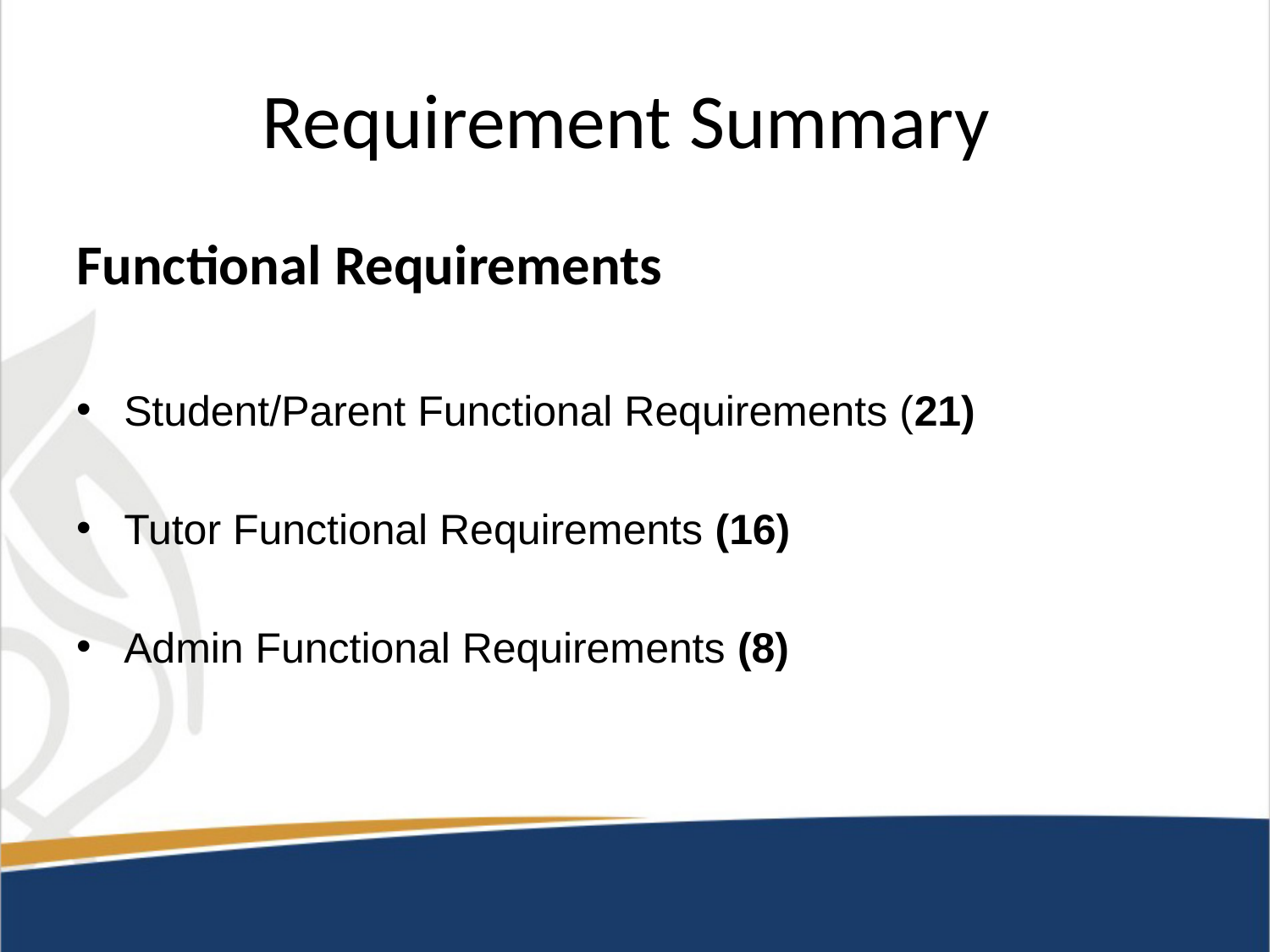

# Requirement Summary
Functional Requirements

Student/Parent Functional Requirements (21)

Tutor Functional Requirements (16)

Admin Functional Requirements (8)